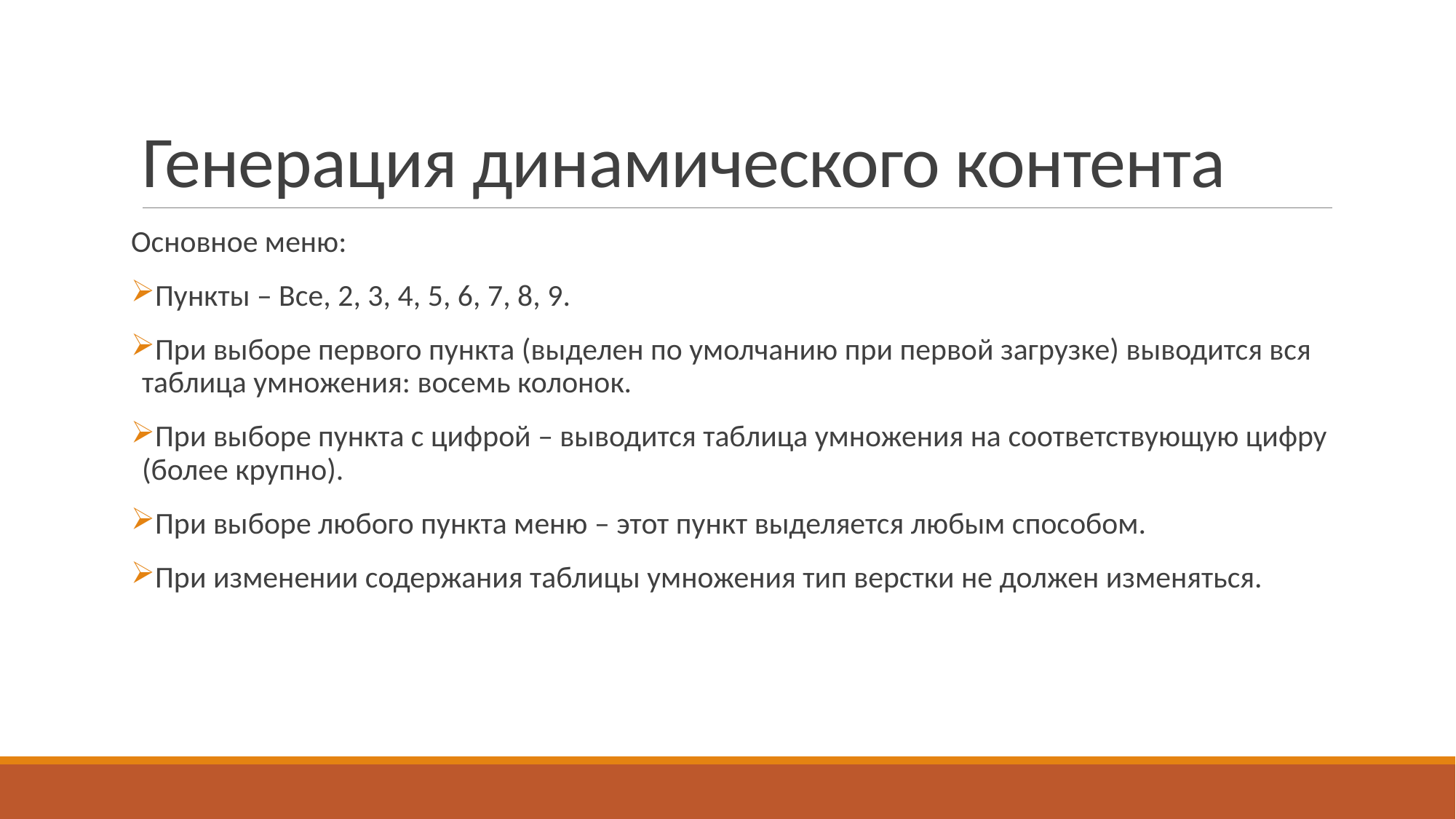

# Генерация динамического контента
Основное меню:
Пункты – Все, 2, 3, 4, 5, 6, 7, 8, 9.
При выборе первого пункта (выделен по умолчанию при первой загрузке) выводится вся таблица умножения: восемь колонок.
При выборе пункта с цифрой – выводится таблица умножения на соответствующую цифру (более крупно).
При выборе любого пункта меню – этот пункт выделяется любым способом.
При изменении содержания таблицы умножения тип верстки не должен изменяться.